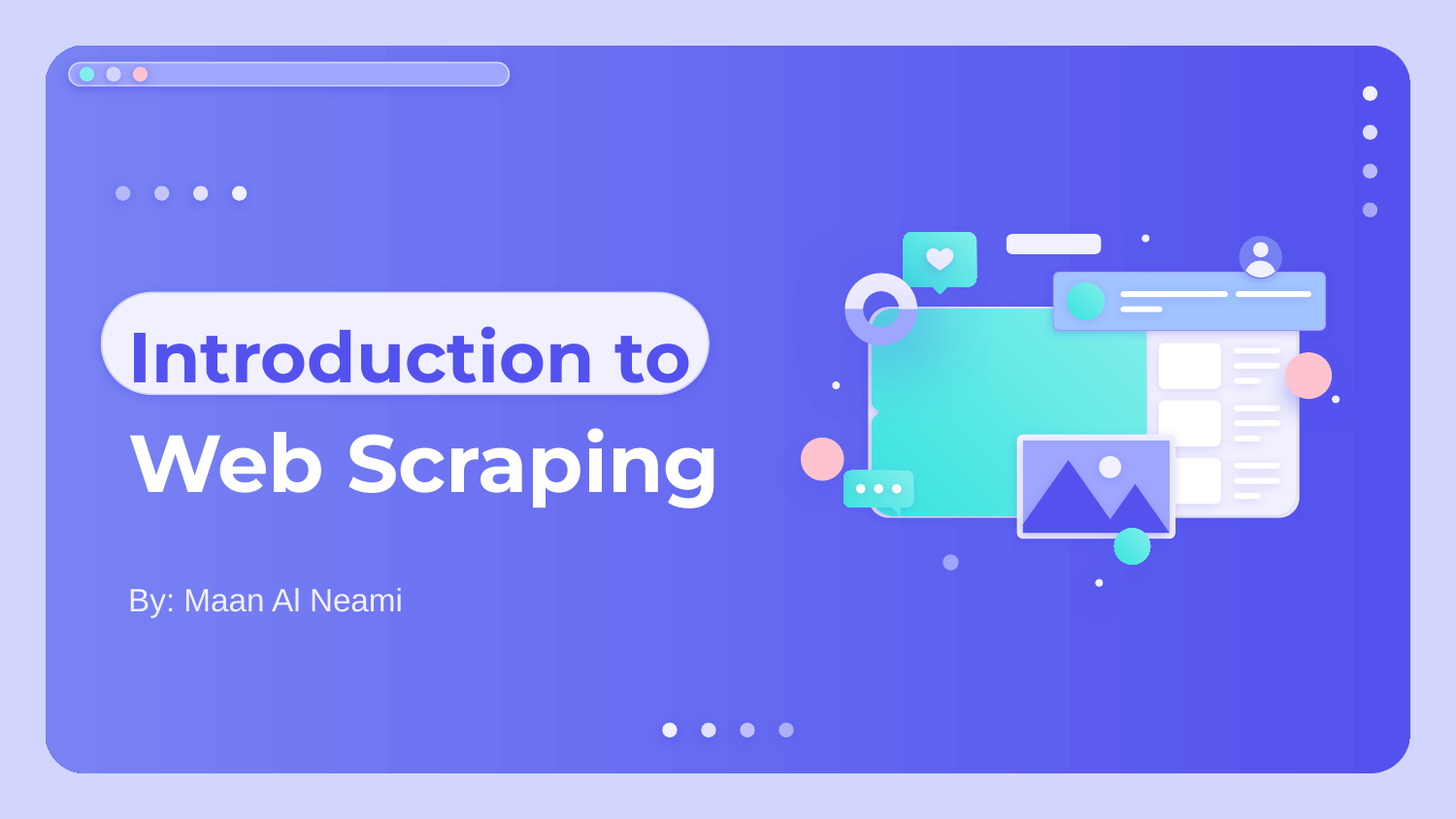

# Introduction to
Web Scraping

By: Maan Al Neami